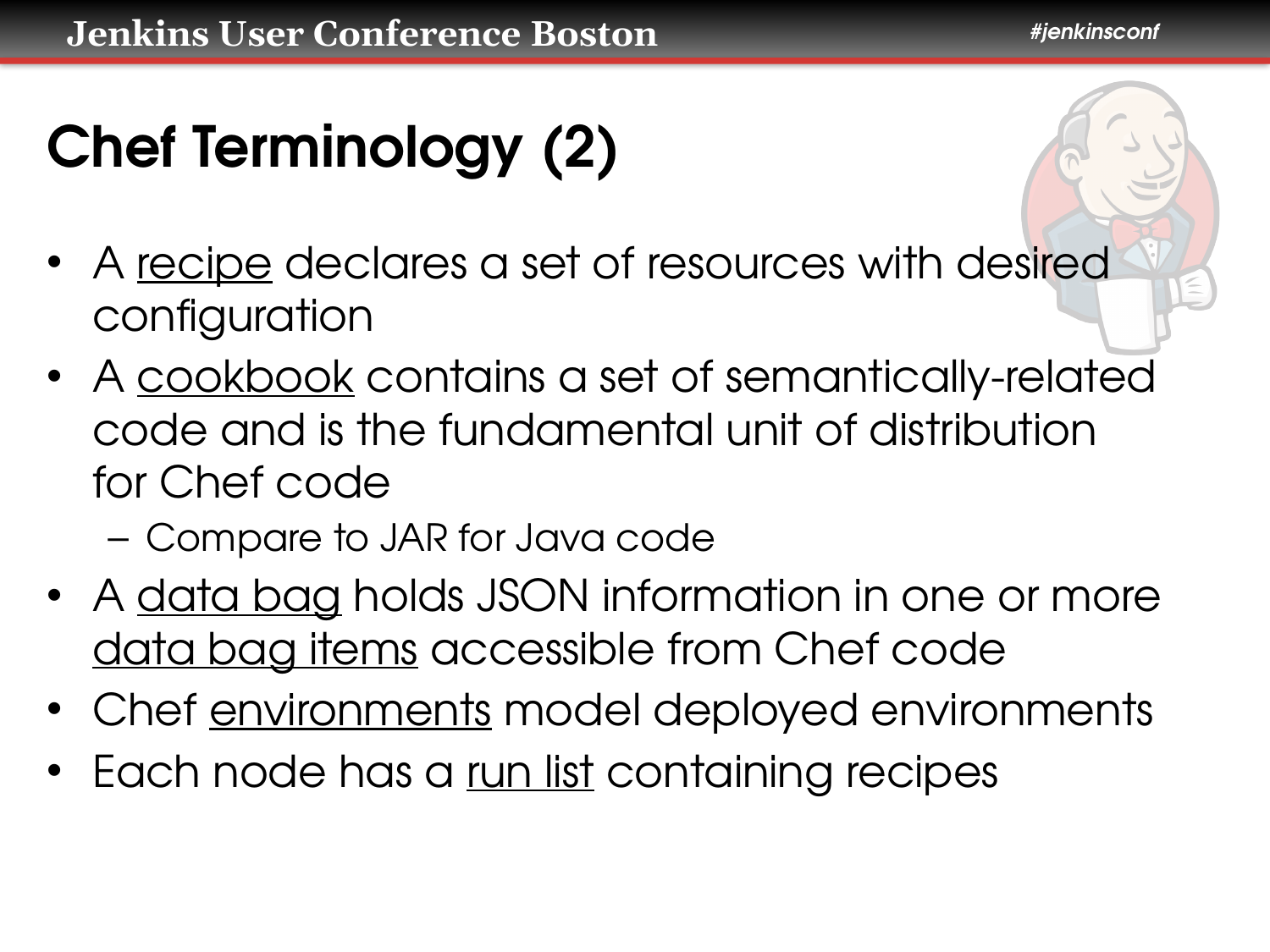

# Chef Terminology (2)
A recipe declares a set of resources with desired configuration
A cookbook contains a set of semantically-related code and is the fundamental unit of distribution for Chef code
Compare to JAR for Java code
A data bag holds JSON information in one or more data bag items accessible from Chef code
Chef environments model deployed environments
Each node has a run list containing recipes